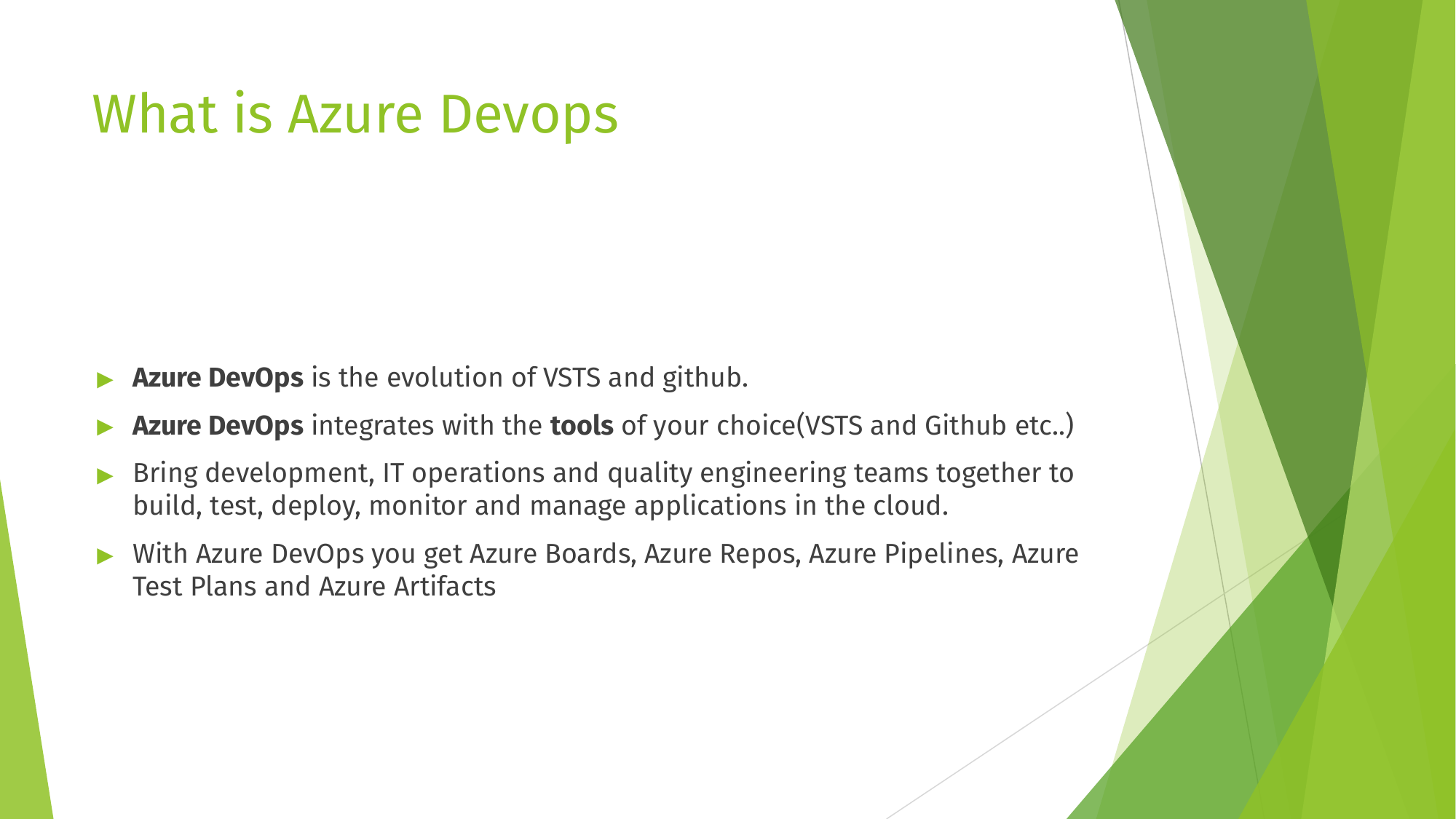

# What is Azure Devops

Azure DevOps is the evolution of VSTS and github.
Azure DevOps integrates with the tools of your choice(VSTS and Github etc..)
Bring development, IT operations and quality engineering teams together to build, test, deploy, monitor and manage applications in the cloud.
With Azure DevOps you get Azure Boards, Azure Repos, Azure Pipelines, Azure Test Plans and Azure Artifacts